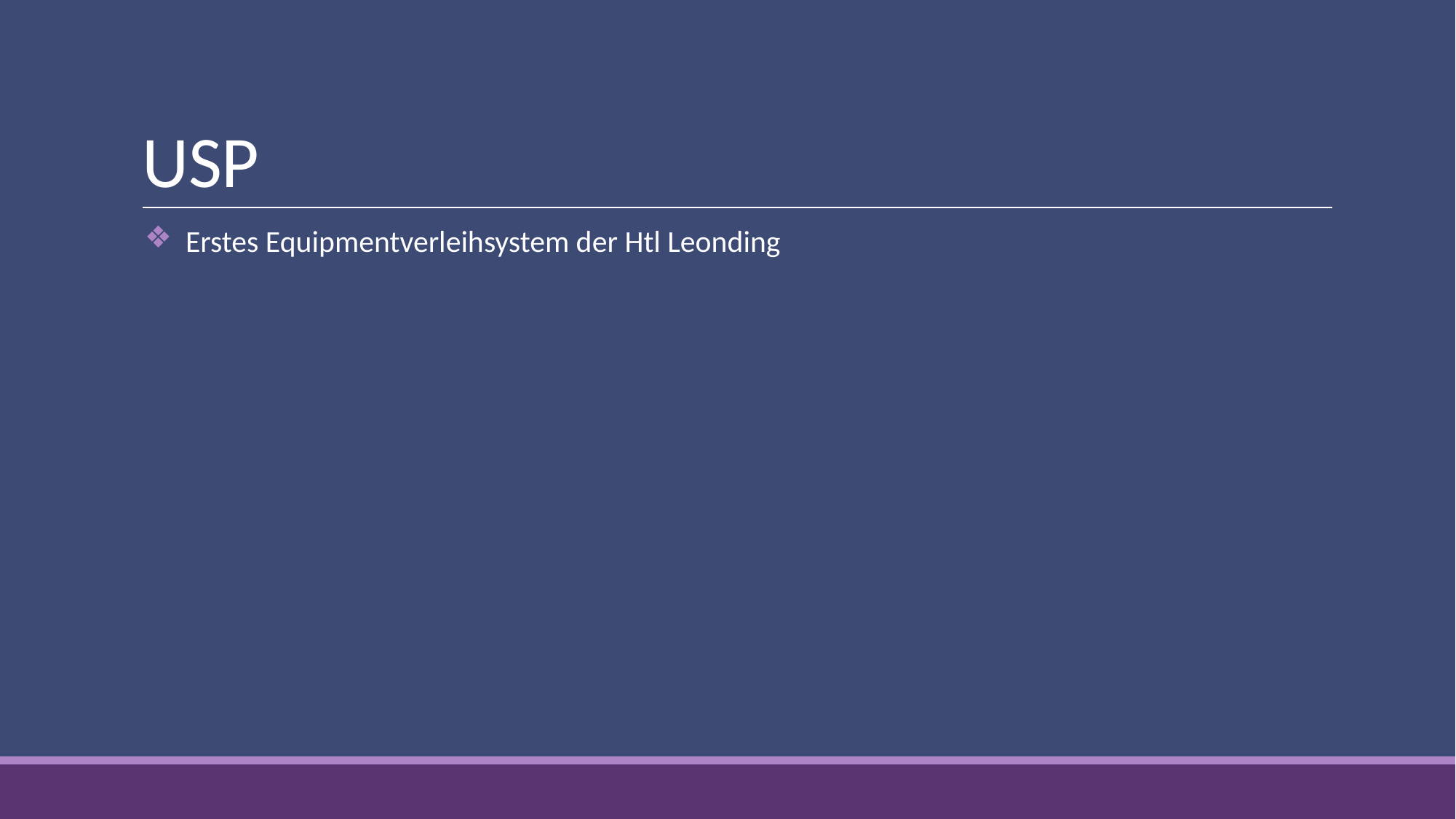

# USP
Erstes Equipmentverleihsystem der Htl Leonding